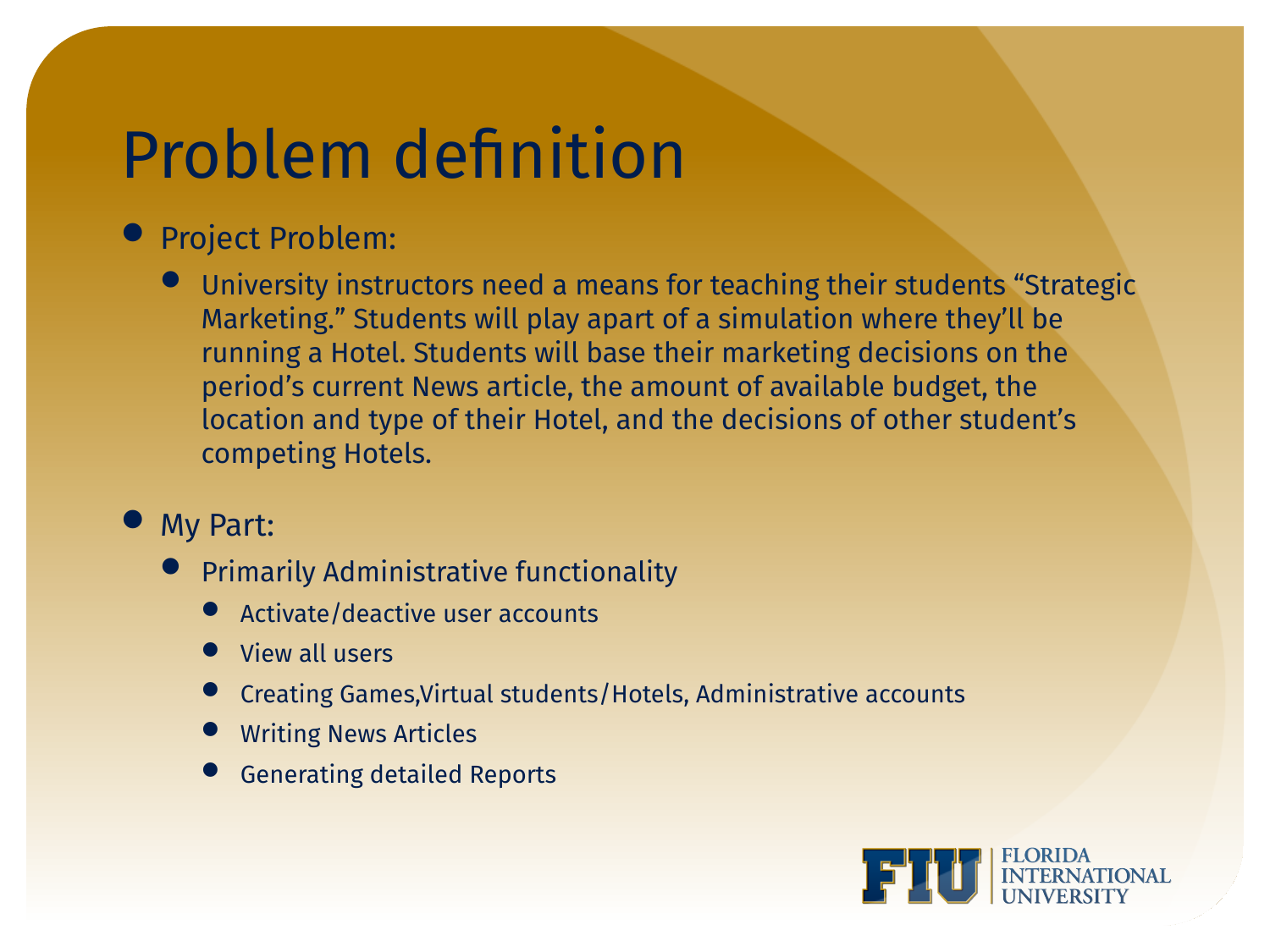

# Problem definition
Project Problem:
University instructors need a means for teaching their students “Strategic Marketing.” Students will play apart of a simulation where they’ll be running a Hotel. Students will base their marketing decisions on the period’s current News article, the amount of available budget, the location and type of their Hotel, and the decisions of other student’s competing Hotels.
My Part:
Primarily Administrative functionality
Activate/deactive user accounts
View all users
Creating Games,Virtual students/Hotels, Administrative accounts
Writing News Articles
Generating detailed Reports